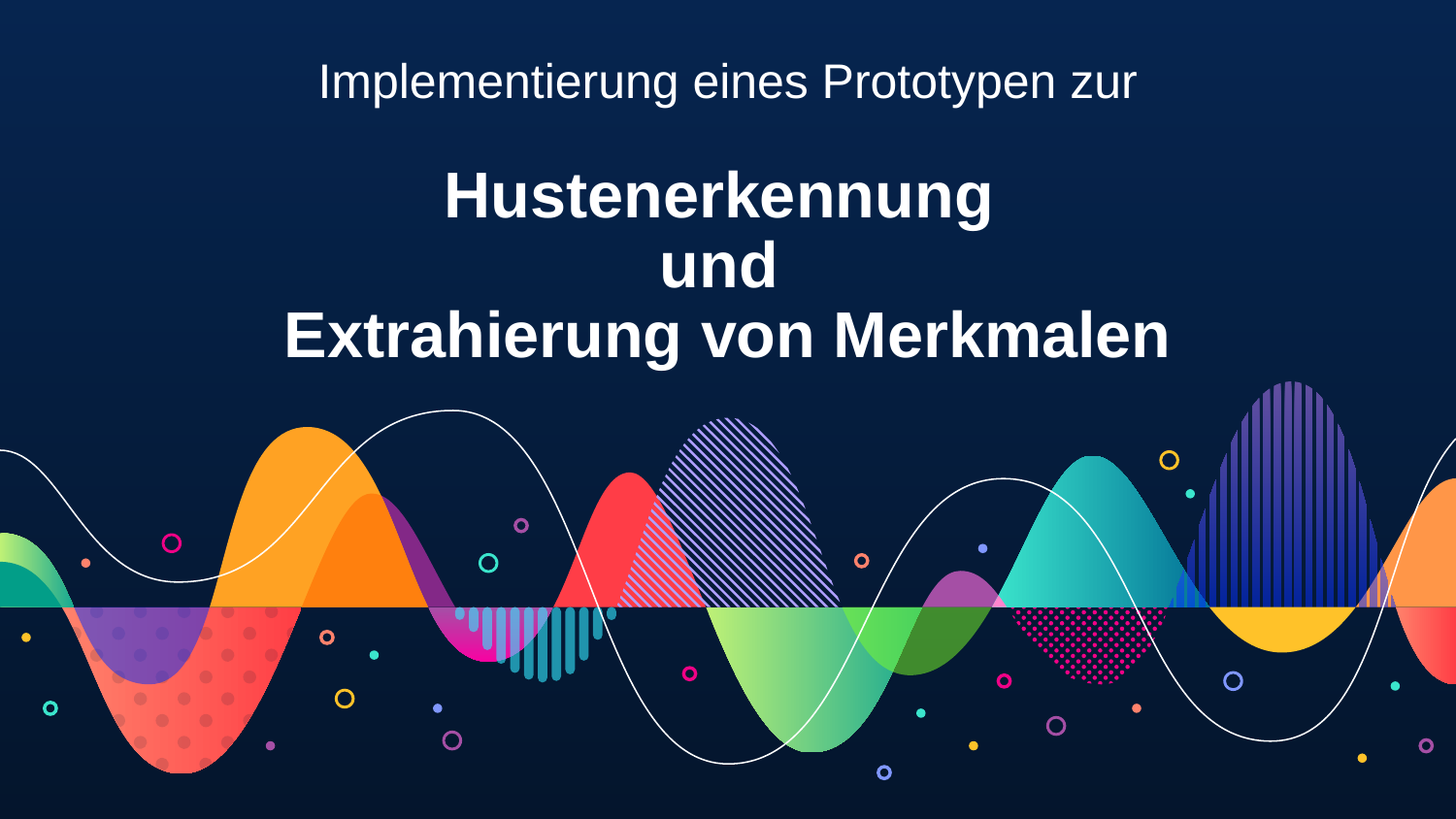

Implementierung eines Prototypen zur
# Hustenerkennung und Extrahierung von Merkmalen